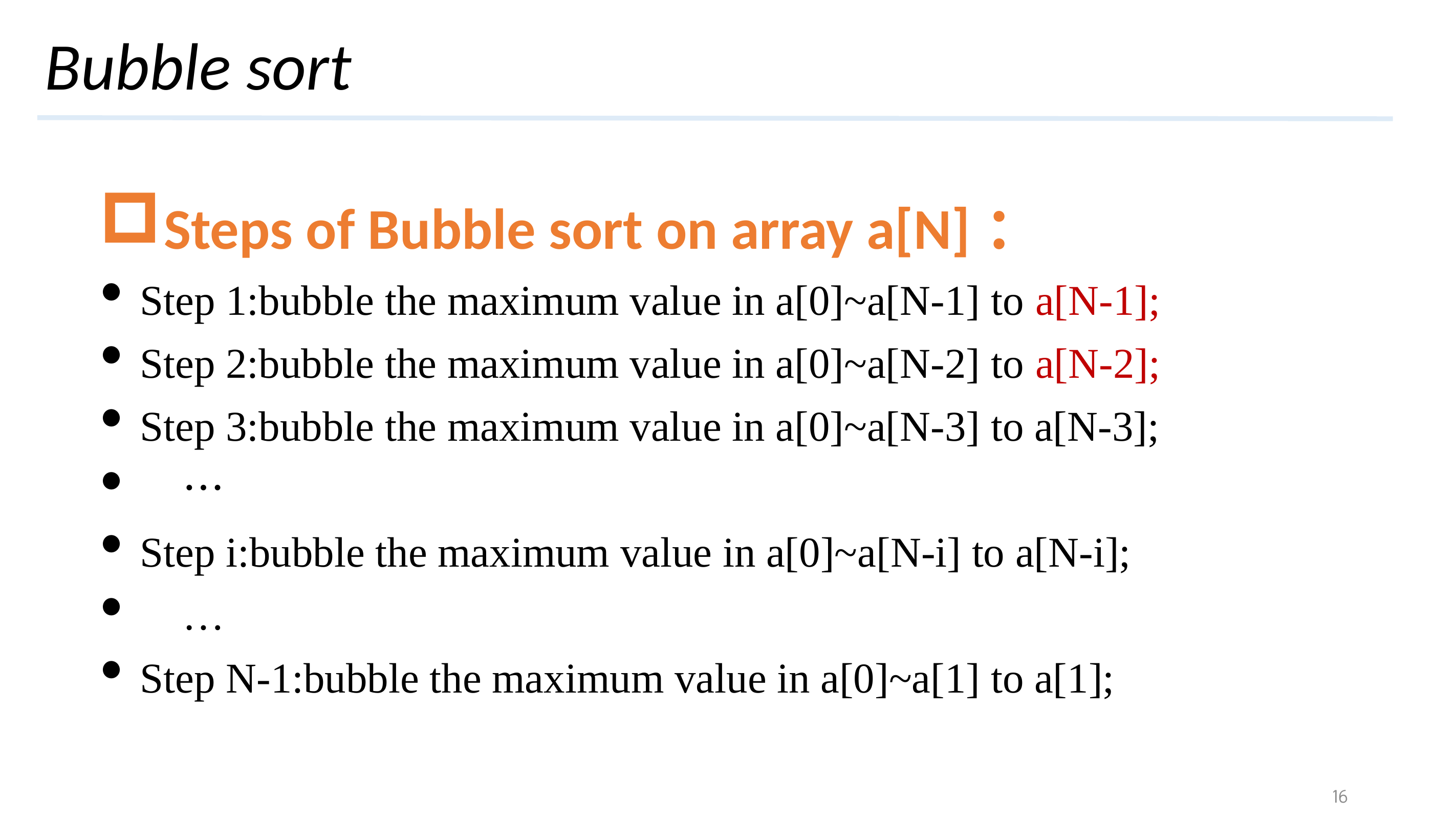

# Bubble sort
Steps of Bubble sort on array a[N]：
Step 1:bubble the maximum value in a[0]~a[N-1] to a[N-1];
Step 2:bubble the maximum value in a[0]~a[N-2] to a[N-2];
Step 3:bubble the maximum value in a[0]~a[N-3] to a[N-3];
　…
Step i:bubble the maximum value in a[0]~a[N-i] to a[N-i];
    …
Step N-1:bubble the maximum value in a[0]~a[1] to a[1];
16